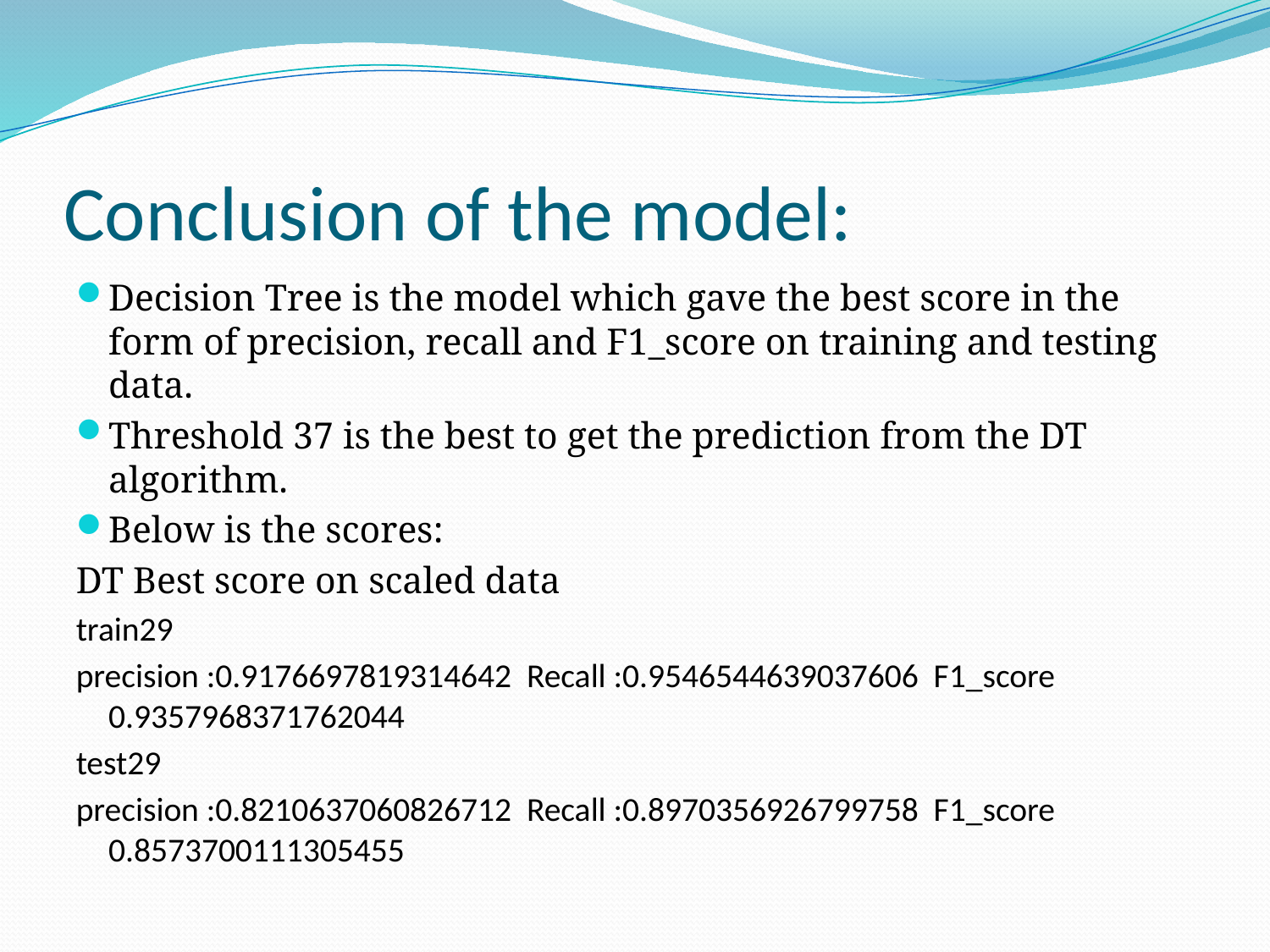

# Conclusion of the model:
Decision Tree is the model which gave the best score in the form of precision, recall and F1_score on training and testing data.
Threshold 37 is the best to get the prediction from the DT algorithm.
Below is the scores:
DT Best score on scaled data
train29
precision :0.9176697819314642  Recall :0.9546544639037606  F1_score 0.9357968371762044
test29
precision :0.8210637060826712  Recall :0.8970356926799758  F1_score 0.8573700111305455